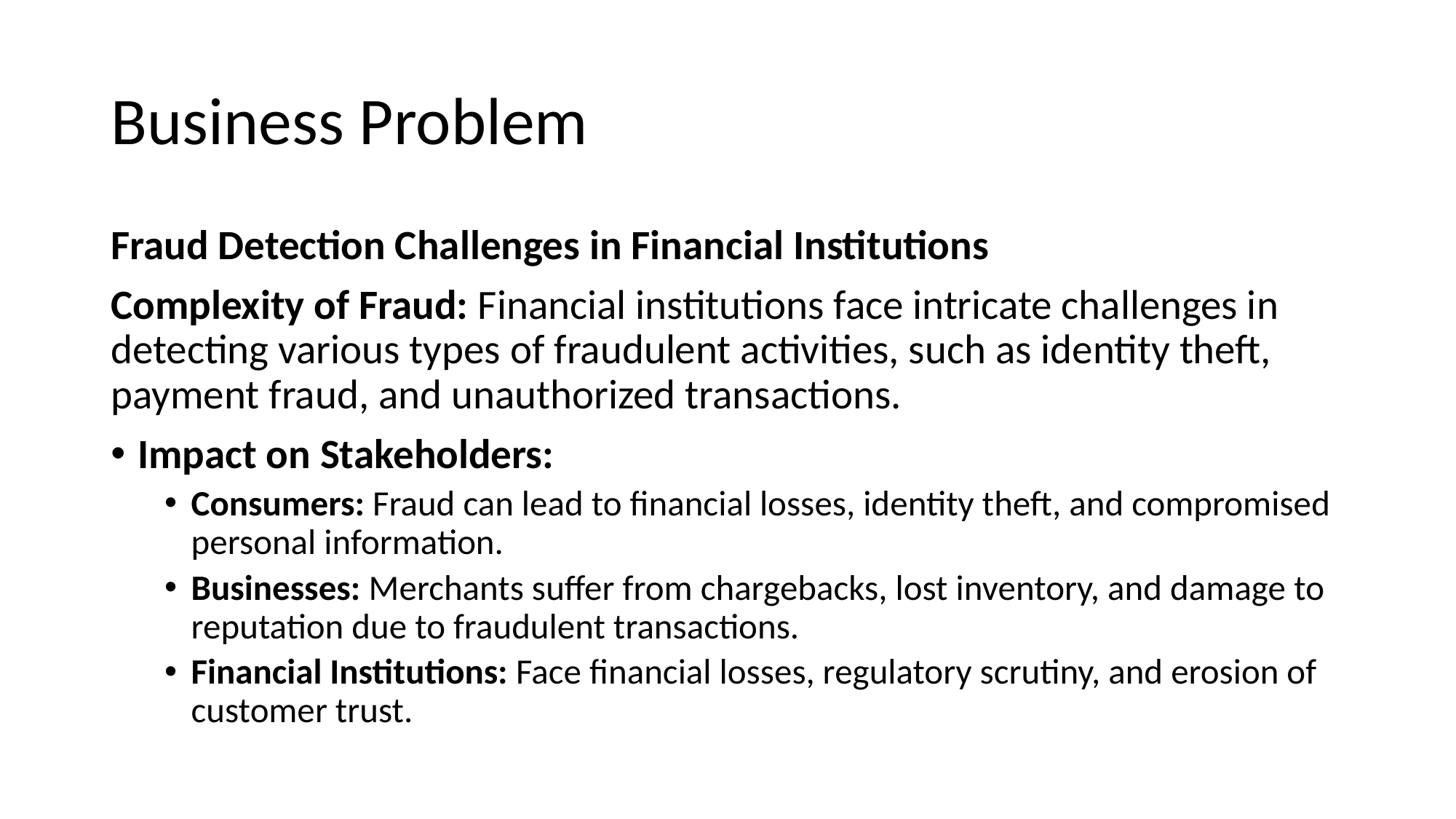

# Business Problem
Fraud Detection Challenges in Financial Institutions
Complexity of Fraud: Financial institutions face intricate challenges in detecting various types of fraudulent activities, such as identity theft, payment fraud, and unauthorized transactions.
Impact on Stakeholders:
Consumers: Fraud can lead to financial losses, identity theft, and compromised personal information.
Businesses: Merchants suffer from chargebacks, lost inventory, and damage to reputation due to fraudulent transactions.
Financial Institutions: Face financial losses, regulatory scrutiny, and erosion of customer trust.